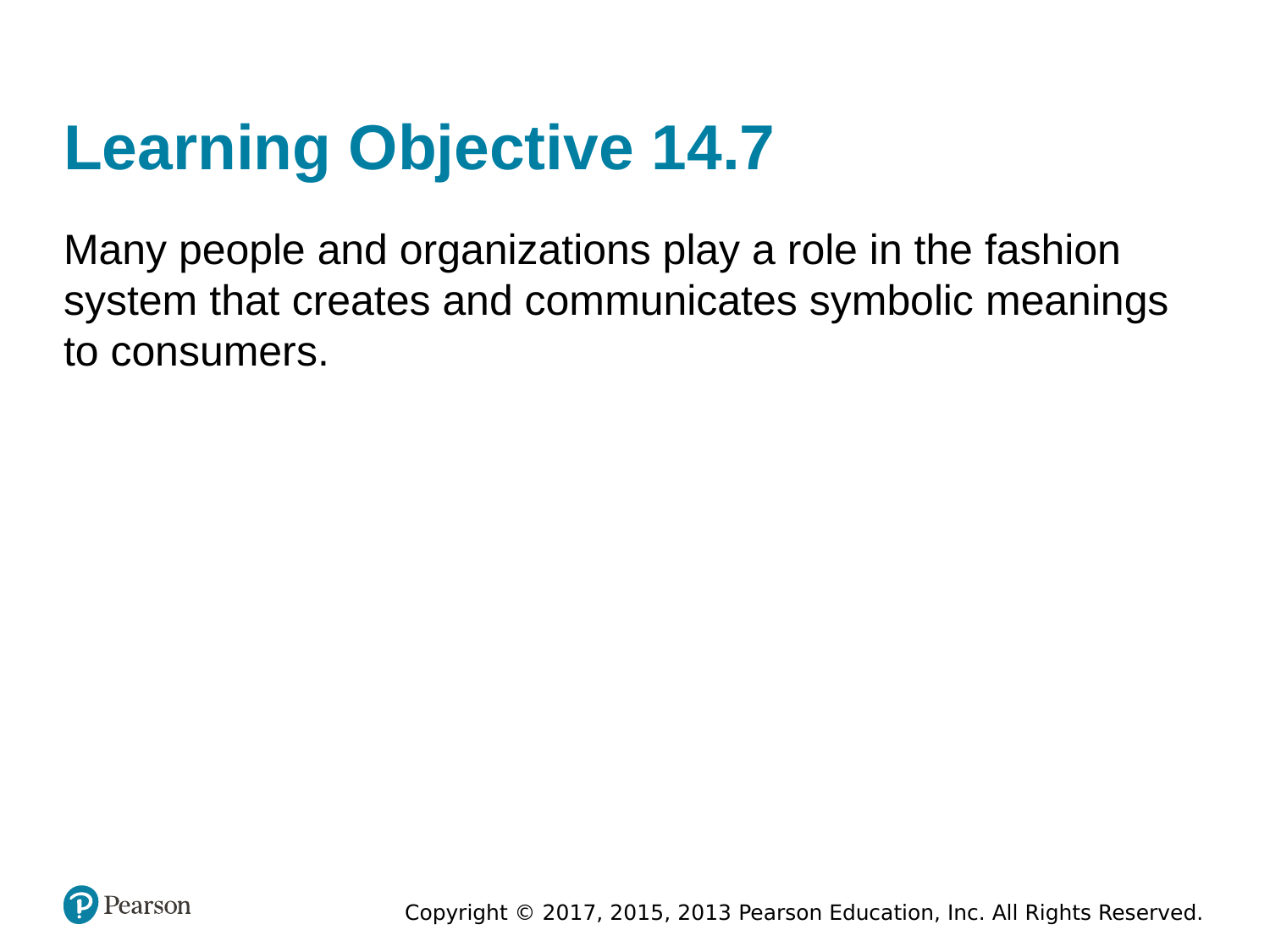

# Learning Objective 14.7
Many people and organizations play a role in the fashion system that creates and communicates symbolic meanings to consumers.